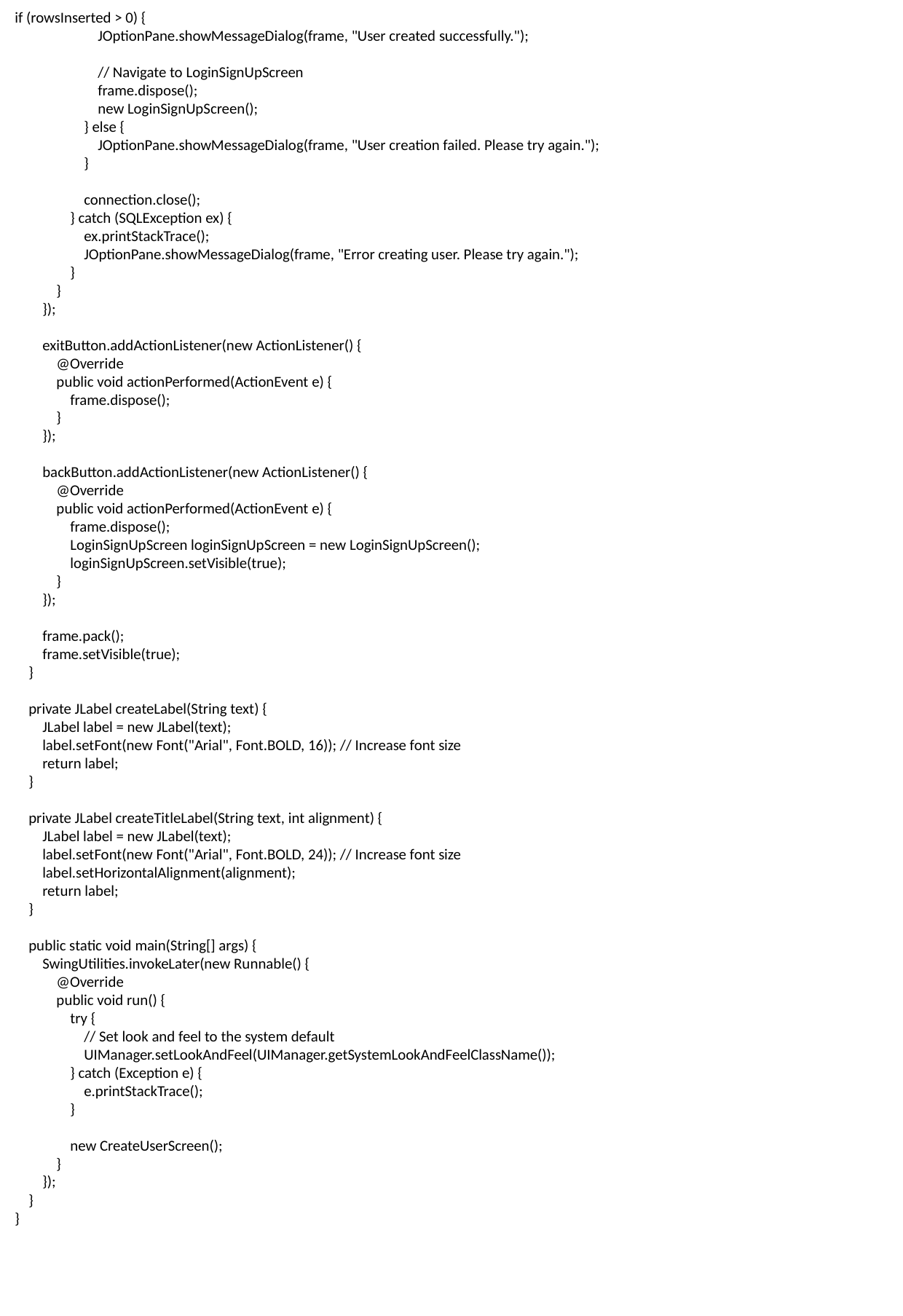

if (rowsInserted > 0) {
                        JOptionPane.showMessageDialog(frame, "User created successfully.");

                        // Navigate to LoginSignUpScreen
                        frame.dispose();
                        new LoginSignUpScreen();
                    } else {
                        JOptionPane.showMessageDialog(frame, "User creation failed. Please try again.");
                    }

                    connection.close();
                } catch (SQLException ex) {
                    ex.printStackTrace();
                    JOptionPane.showMessageDialog(frame, "Error creating user. Please try again.");
                }
            }
        });

        exitButton.addActionListener(new ActionListener() {
            @Override
            public void actionPerformed(ActionEvent e) {
                frame.dispose();
            }
        });

        backButton.addActionListener(new ActionListener() {
            @Override
            public void actionPerformed(ActionEvent e) {
                frame.dispose();
                LoginSignUpScreen loginSignUpScreen = new LoginSignUpScreen();
                loginSignUpScreen.setVisible(true);
            }
        });

        frame.pack();
        frame.setVisible(true);
    }

    private JLabel createLabel(String text) {
        JLabel label = new JLabel(text);
        label.setFont(new Font("Arial", Font.BOLD, 16)); // Increase font size
        return label;
    }

    private JLabel createTitleLabel(String text, int alignment) {
        JLabel label = new JLabel(text);
        label.setFont(new Font("Arial", Font.BOLD, 24)); // Increase font size
        label.setHorizontalAlignment(alignment);
        return label;
    }

    public static void main(String[] args) {
        SwingUtilities.invokeLater(new Runnable() {
            @Override
            public void run() {
                try {
                    // Set look and feel to the system default
                    UIManager.setLookAndFeel(UIManager.getSystemLookAndFeelClassName());
                } catch (Exception e) {
                    e.printStackTrace();
                }

                new CreateUserScreen();
            }
        });
    }
}